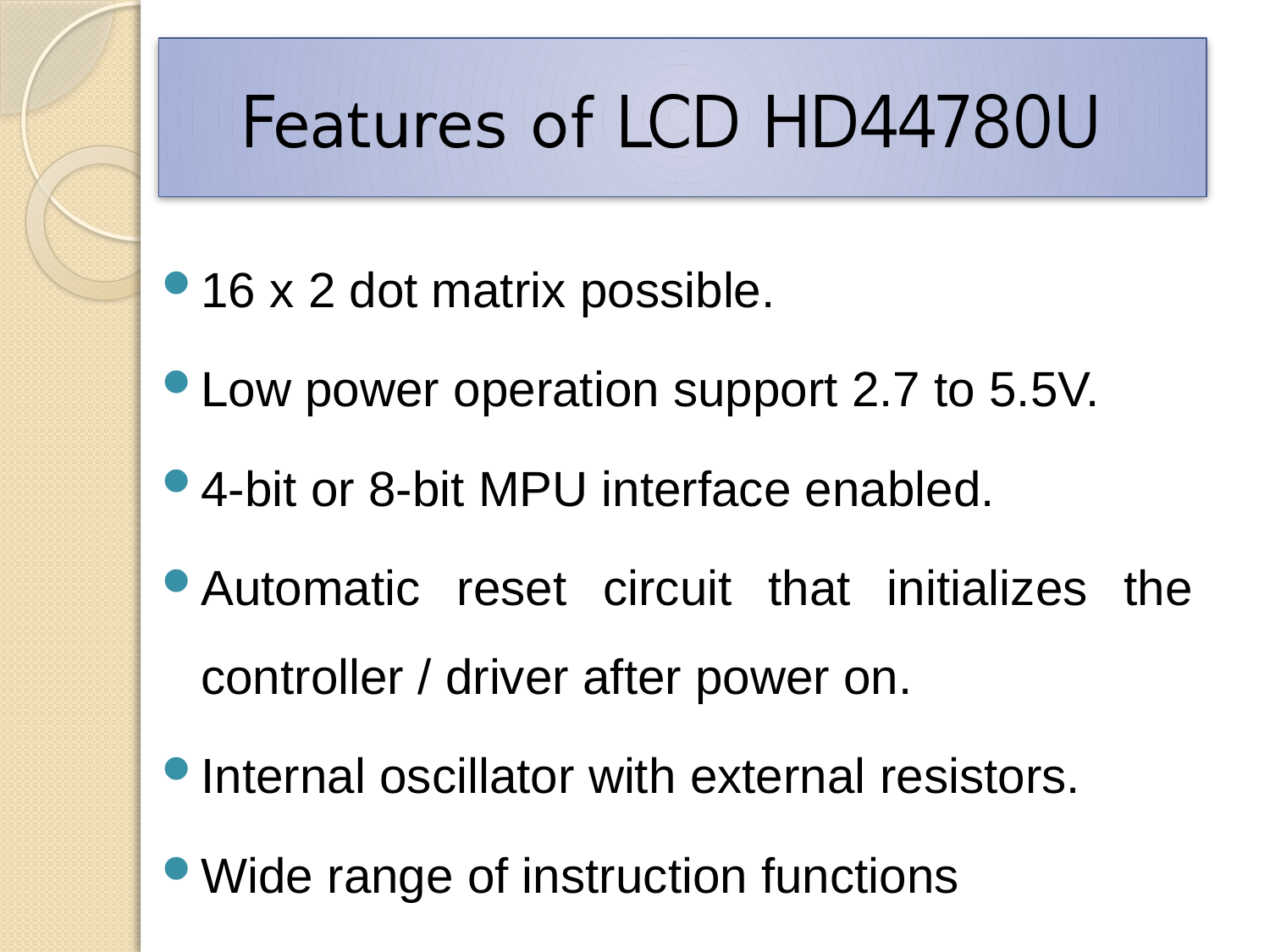

# Features of LCD HD44780U
16 x 2 dot matrix possible.
Low power operation support 2.7 to 5.5V.
4-bit or 8-bit MPU interface enabled.
Automatic reset circuit that initializes the controller / driver after power on.
Internal oscillator with external resistors.
Wide range of instruction functions